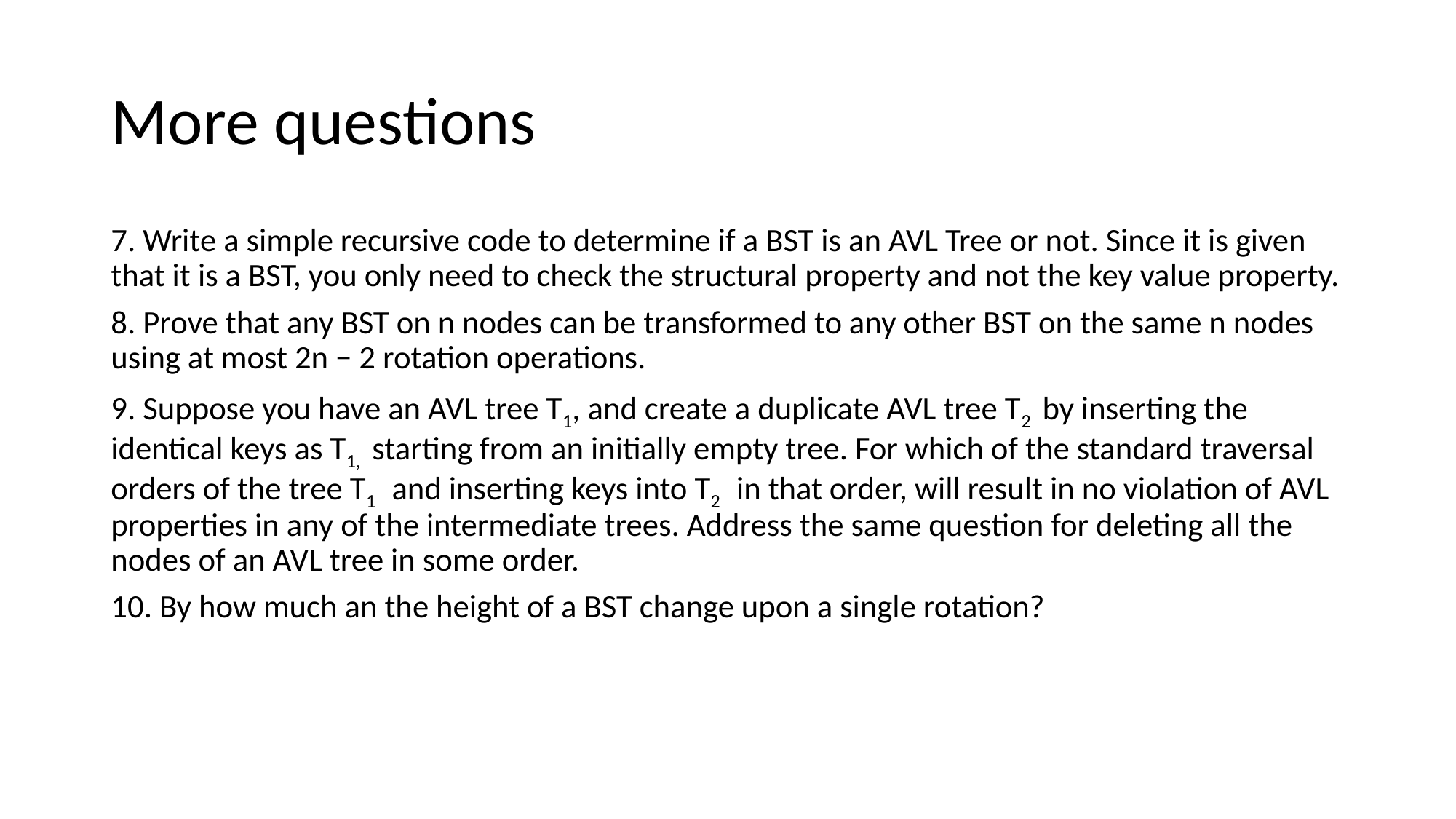

# More questions
7. Write a simple recursive code to determine if a BST is an AVL Tree or not. Since it is given that it is a BST, you only need to check the structural property and not the key value property.
8. Prove that any BST on n nodes can be transformed to any other BST on the same n nodes using at most 2n − 2 rotation operations.
9. Suppose you have an AVL tree T1, and create a duplicate AVL tree T2  by inserting the identical keys as T1,  starting from an initially empty tree. For which of the standard traversal orders of the tree T1   and inserting keys into T2   in that order, will result in no violation of AVL properties in any of the intermediate trees. Address the same question for deleting all the nodes of an AVL tree in some order.
10. By how much an the height of a BST change upon a single rotation?